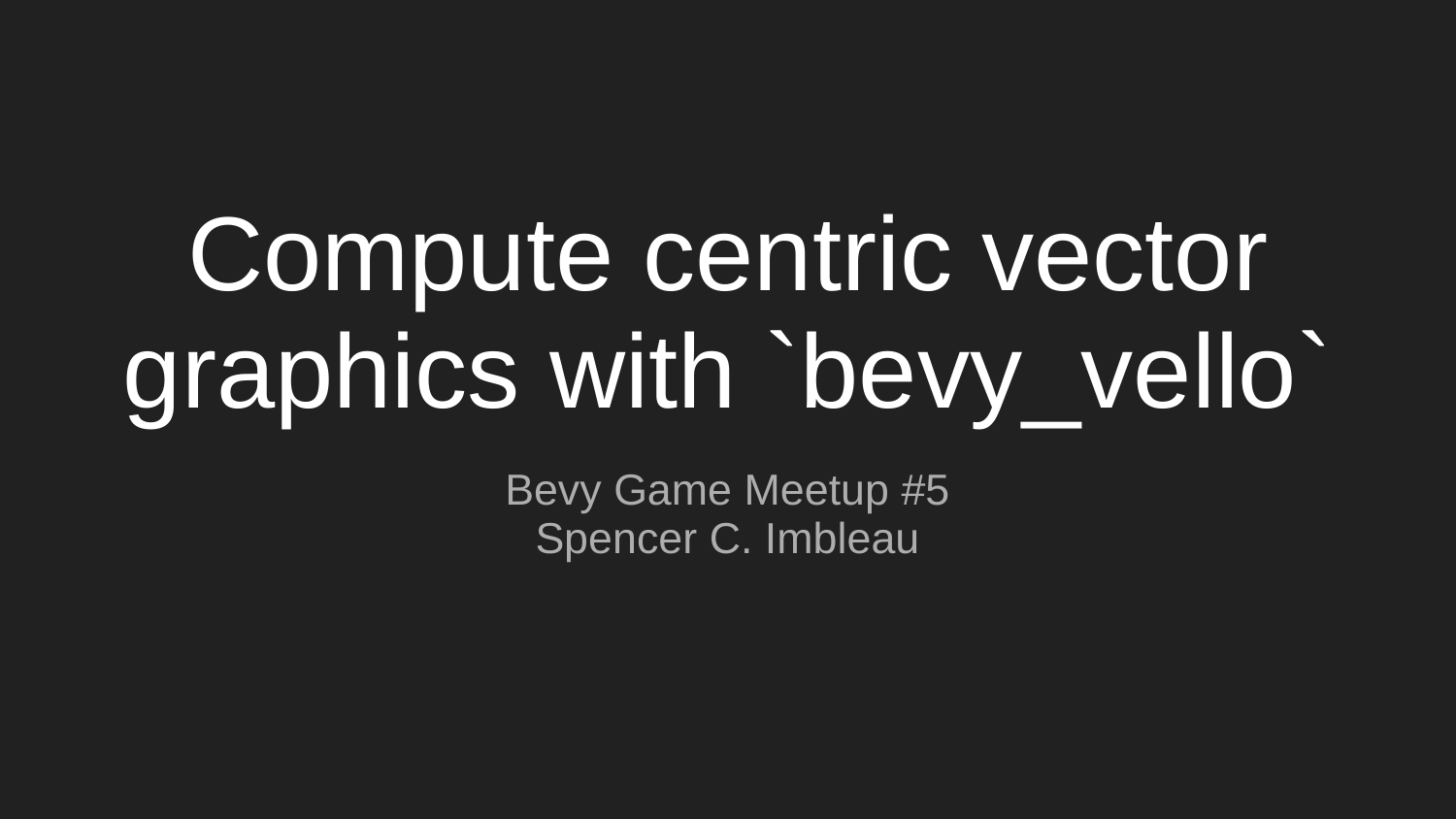

# Compute centric vector graphics with `bevy_vello`
Bevy Game Meetup #5
Spencer C. Imbleau